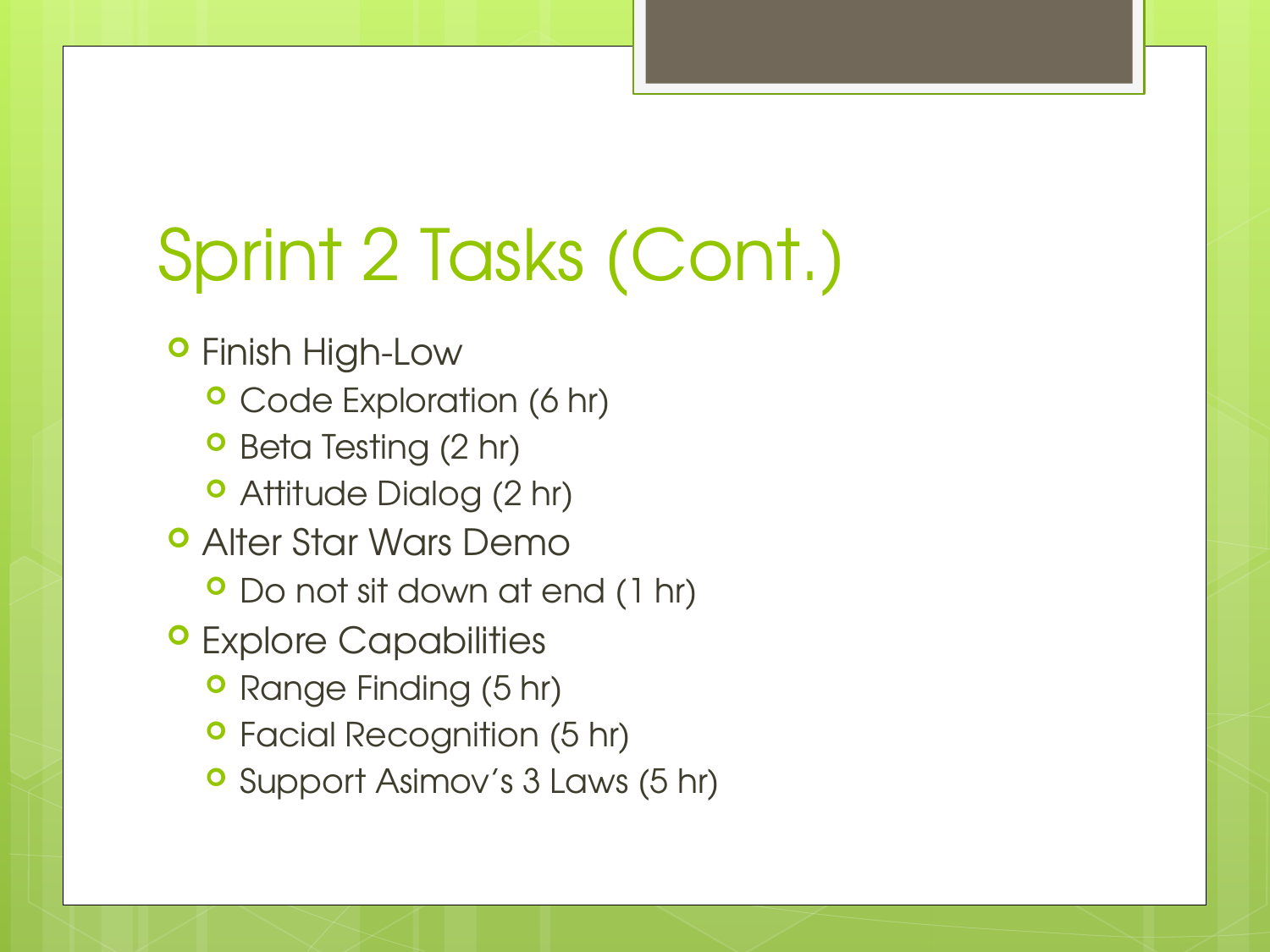

# Sprint 2 Tasks (Cont.)
Finish High-Low
Code Exploration (6 hr)
Beta Testing (2 hr)
Attitude Dialog (2 hr)
Alter Star Wars Demo
Do not sit down at end (1 hr)
Explore Capabilities
Range Finding (5 hr)
Facial Recognition (5 hr)
Support Asimov’s 3 Laws (5 hr)